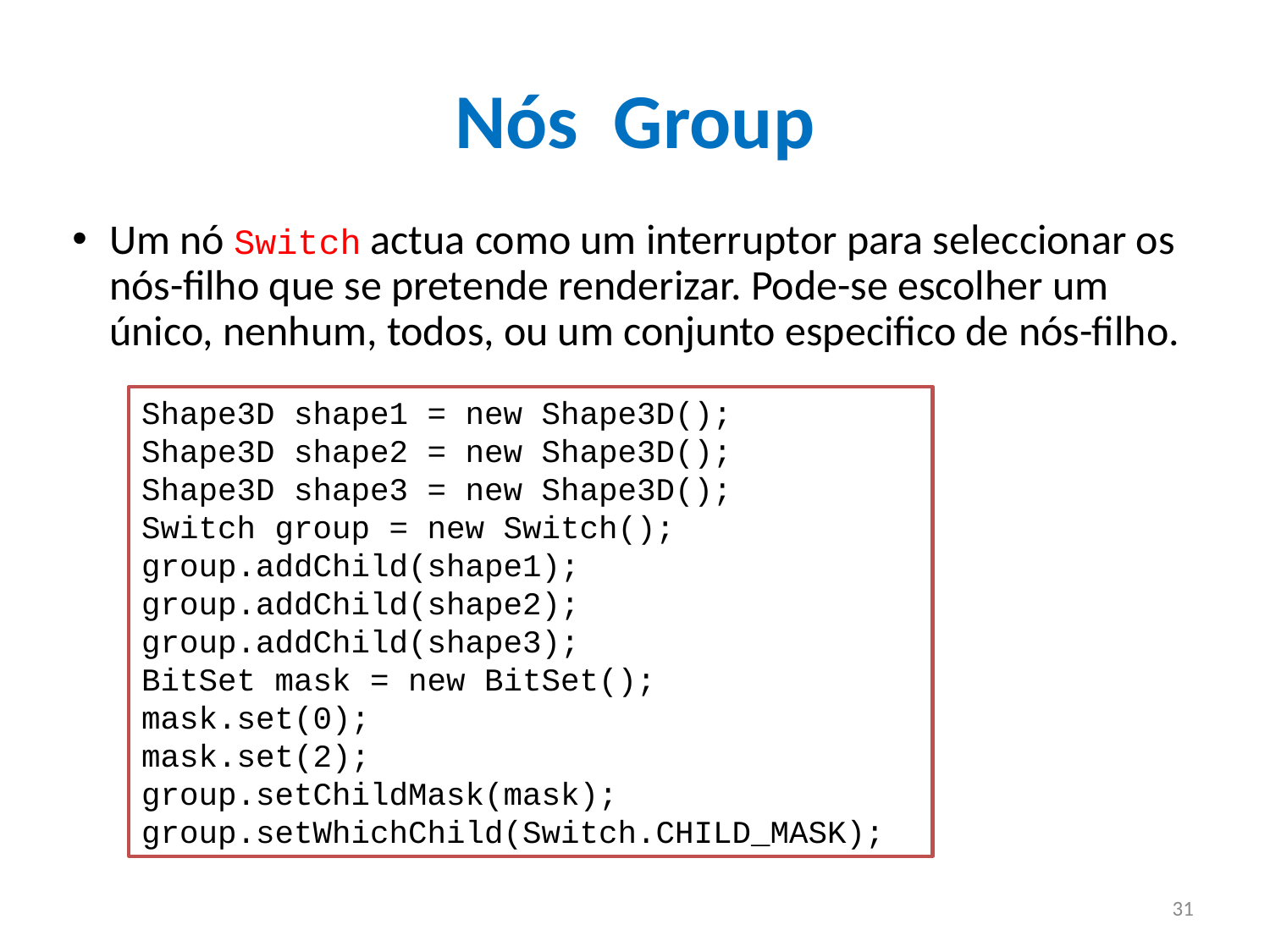

# Nós  Group
Um nó Switch actua como um interruptor para seleccionar os nós-filho que se pretende renderizar. Pode-se escolher um único, nenhum, todos, ou um conjunto especifico de nós-filho.
Shape3D shape1 = new Shape3D();
Shape3D shape2 = new Shape3D();
Shape3D shape3 = new Shape3D();
Switch group = new Switch();
group.addChild(shape1);
group.addChild(shape2);
group.addChild(shape3);
BitSet mask = new BitSet();
mask.set(0);
mask.set(2);
group.setChildMask(mask);
group.setWhichChild(Switch.CHILD_MASK);
31